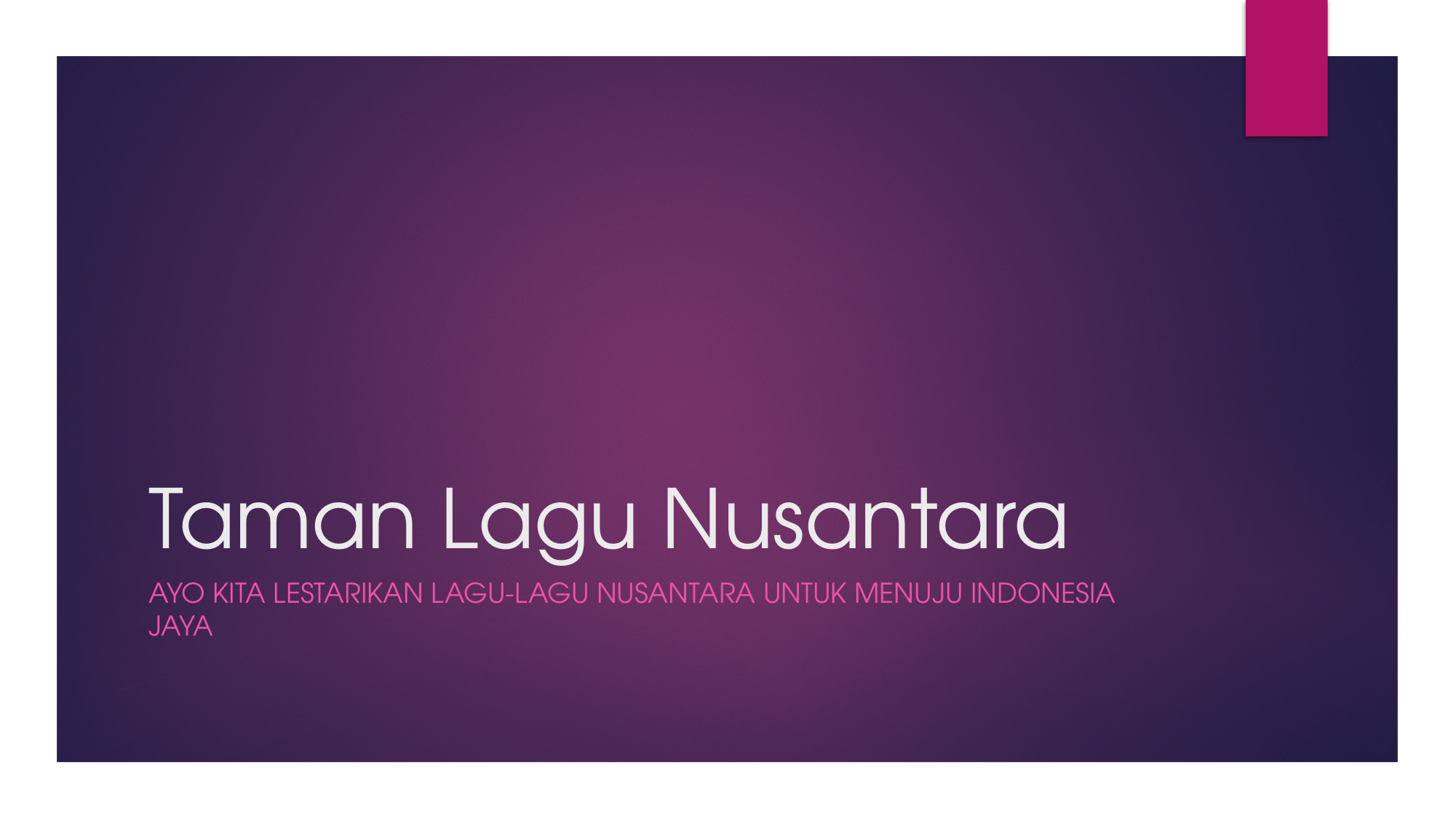

# Taman Lagu Nusantara
Ayo kita lestarikan lagu-lagu Nusantara untuk menuju Indonesia Jaya